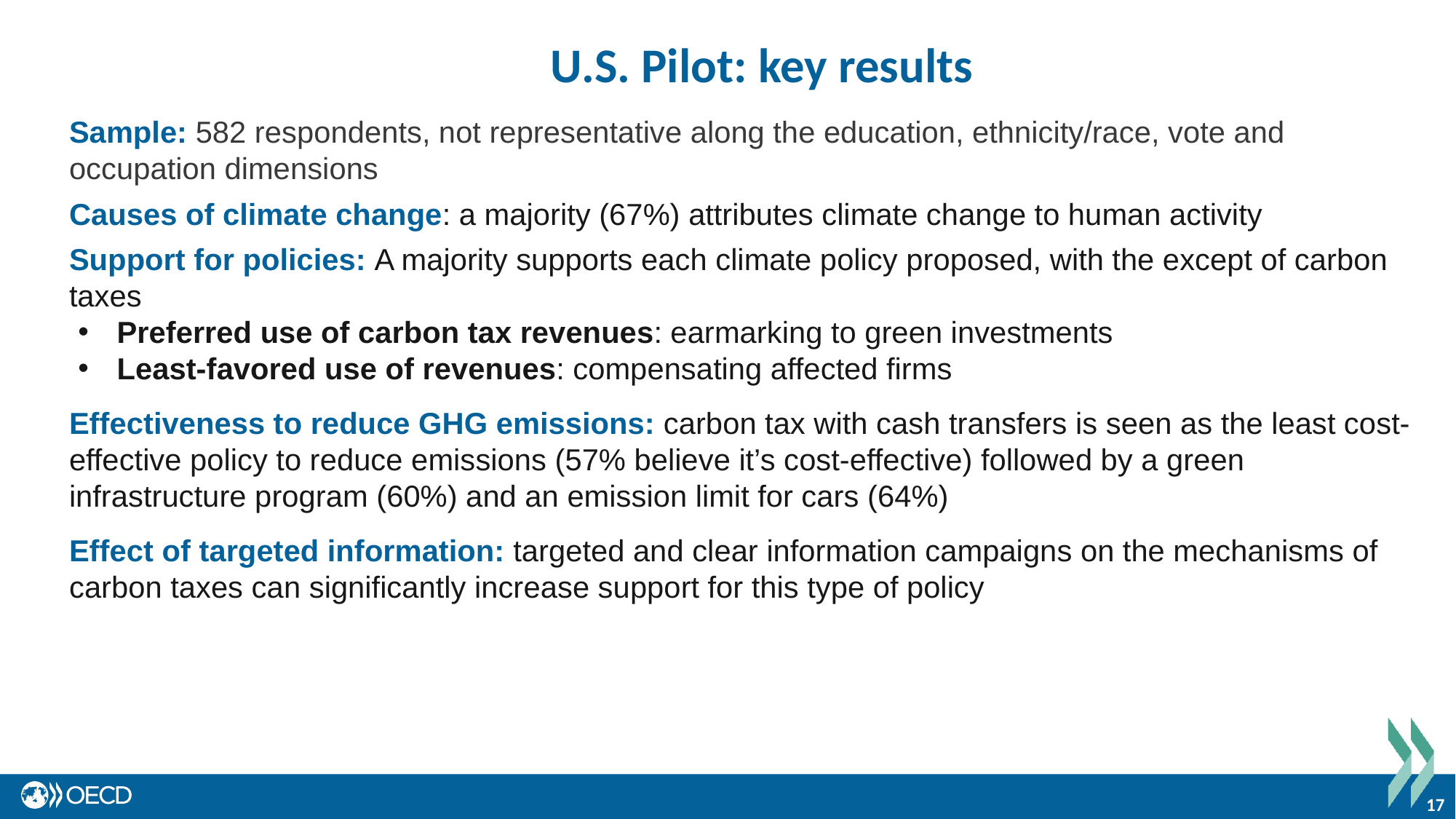

U.S. Pilot: key results
Sample: 582 respondents, not representative along the education, ethnicity/race, vote and occupation dimensions

Causes of climate change: a majority (67%) attributes climate change to human activity

Support for policies: A majority supports each climate policy proposed, with the except of carbon taxes
Preferred use of carbon tax revenues: earmarking to green investments
Least-favored use of revenues: compensating affected firms

Effectiveness to reduce GHG emissions: carbon tax with cash transfers is seen as the least cost-effective policy to reduce emissions (57% believe it’s cost-effective) followed by a green infrastructure program (60%) and an emission limit for cars (64%)

Effect of targeted information: targeted and clear information campaigns on the mechanisms of carbon taxes can significantly increase support for this type of policy